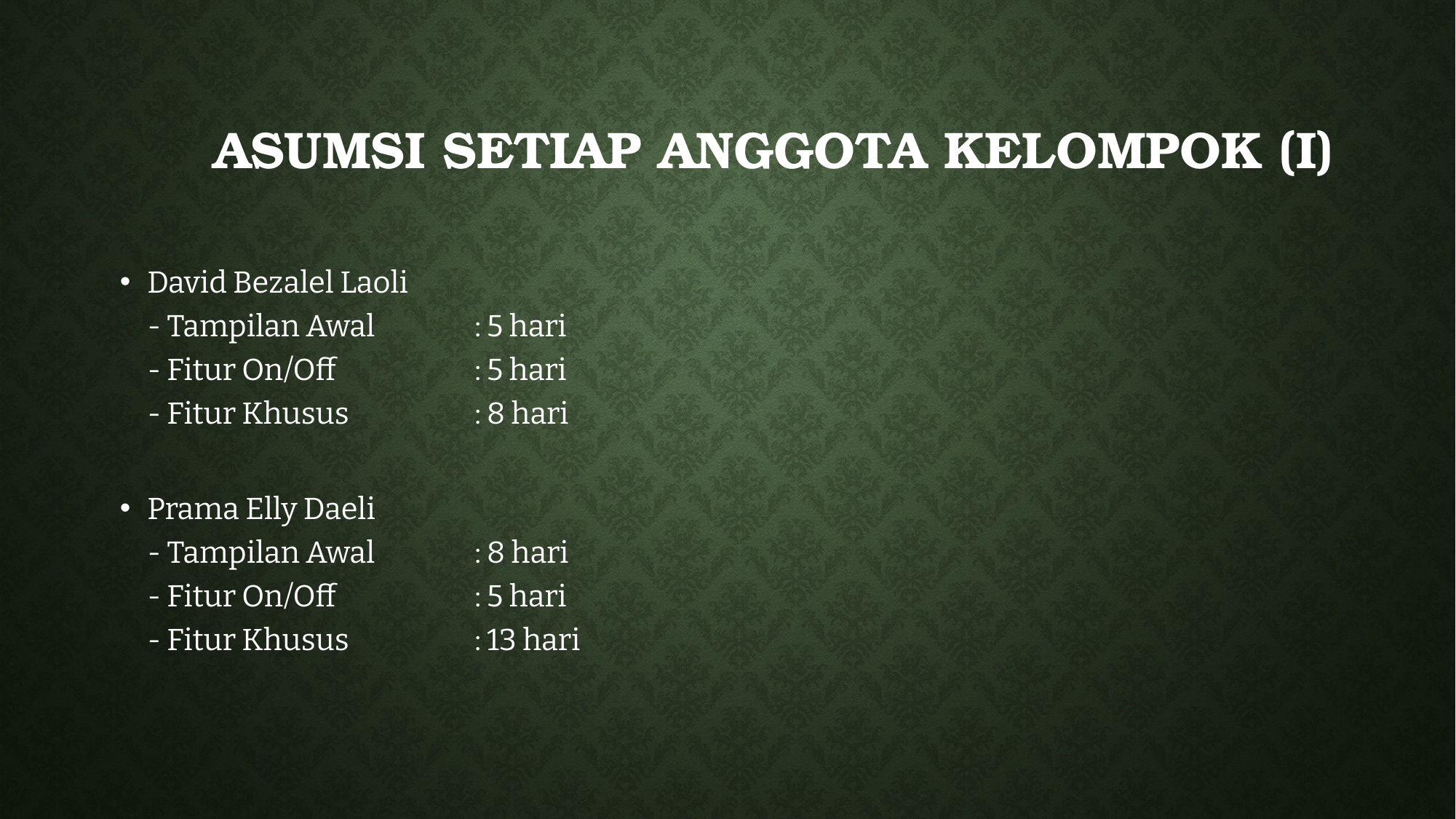

# Asumsi setiap anggota kelompok (I)
David Bezalel Laoli
- Tampilan Awal	: 5 hari
- Fitur On/Off     	: 5 hari
- Fitur Khusus		: 8 hari
Prama Elly Daeli
- Tampilan Awal	: 8 hari
- Fitur On/Off     	: 5 hari
- Fitur Khusus		: 13 hari